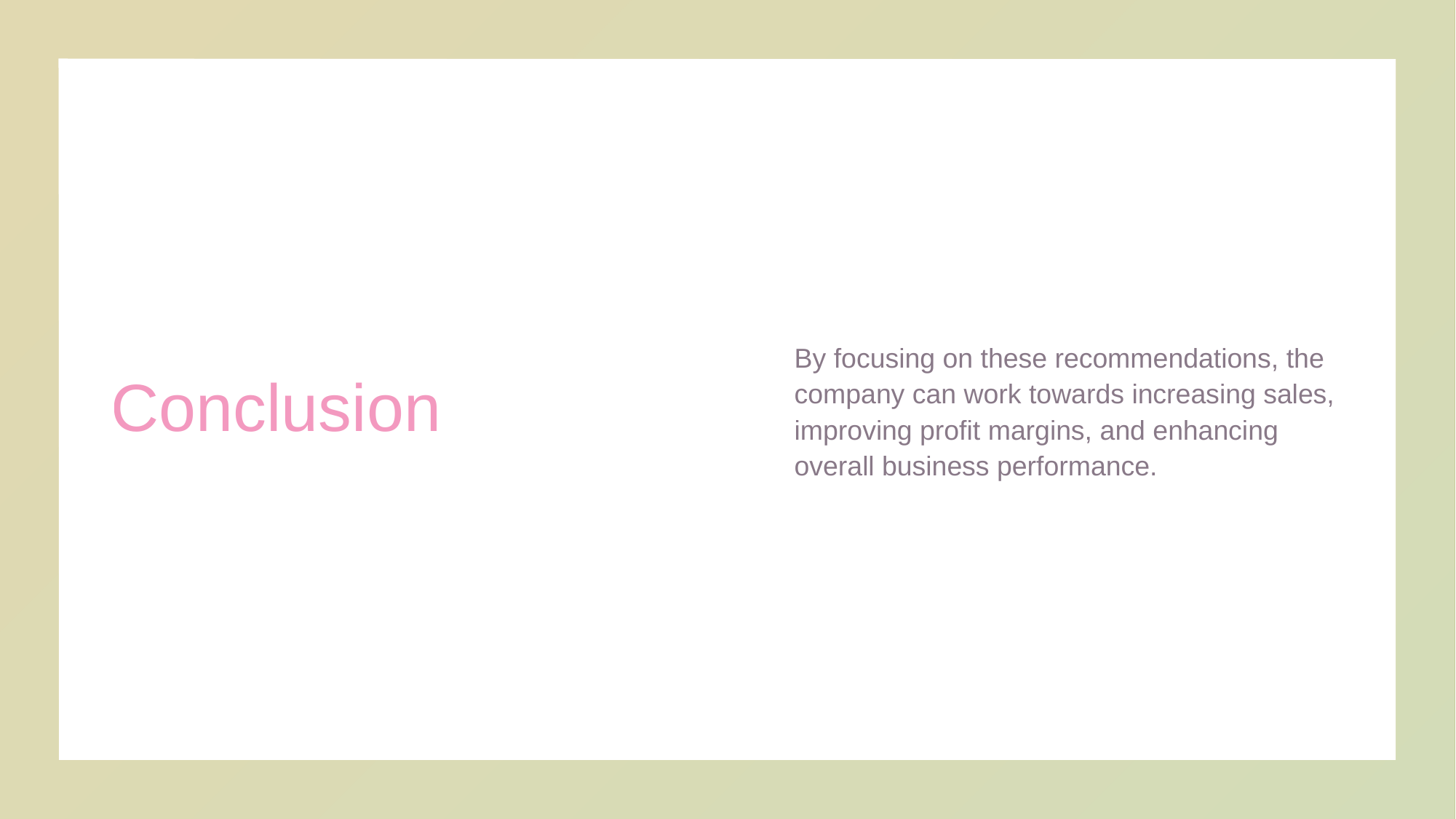

# Conclusion
By focusing on these recommendations, the company can work towards increasing sales, improving profit margins, and enhancing overall business performance.